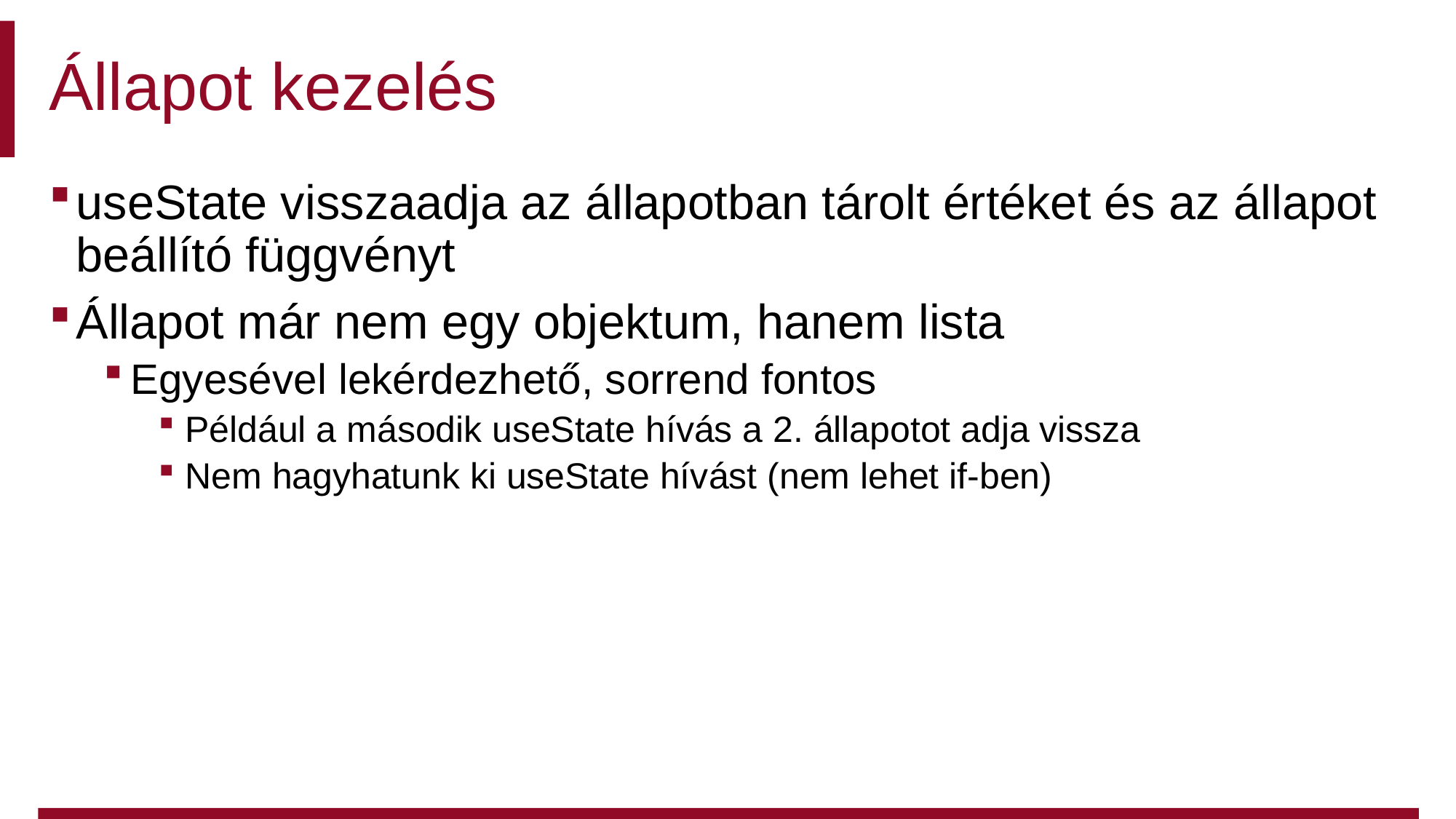

# Állapot kezelés
useState visszaadja az állapotban tárolt értéket és az állapot beállító függvényt
Állapot már nem egy objektum, hanem lista
Egyesével lekérdezhető, sorrend fontos
Például a második useState hívás a 2. állapotot adja vissza
Nem hagyhatunk ki useState hívást (nem lehet if-ben)